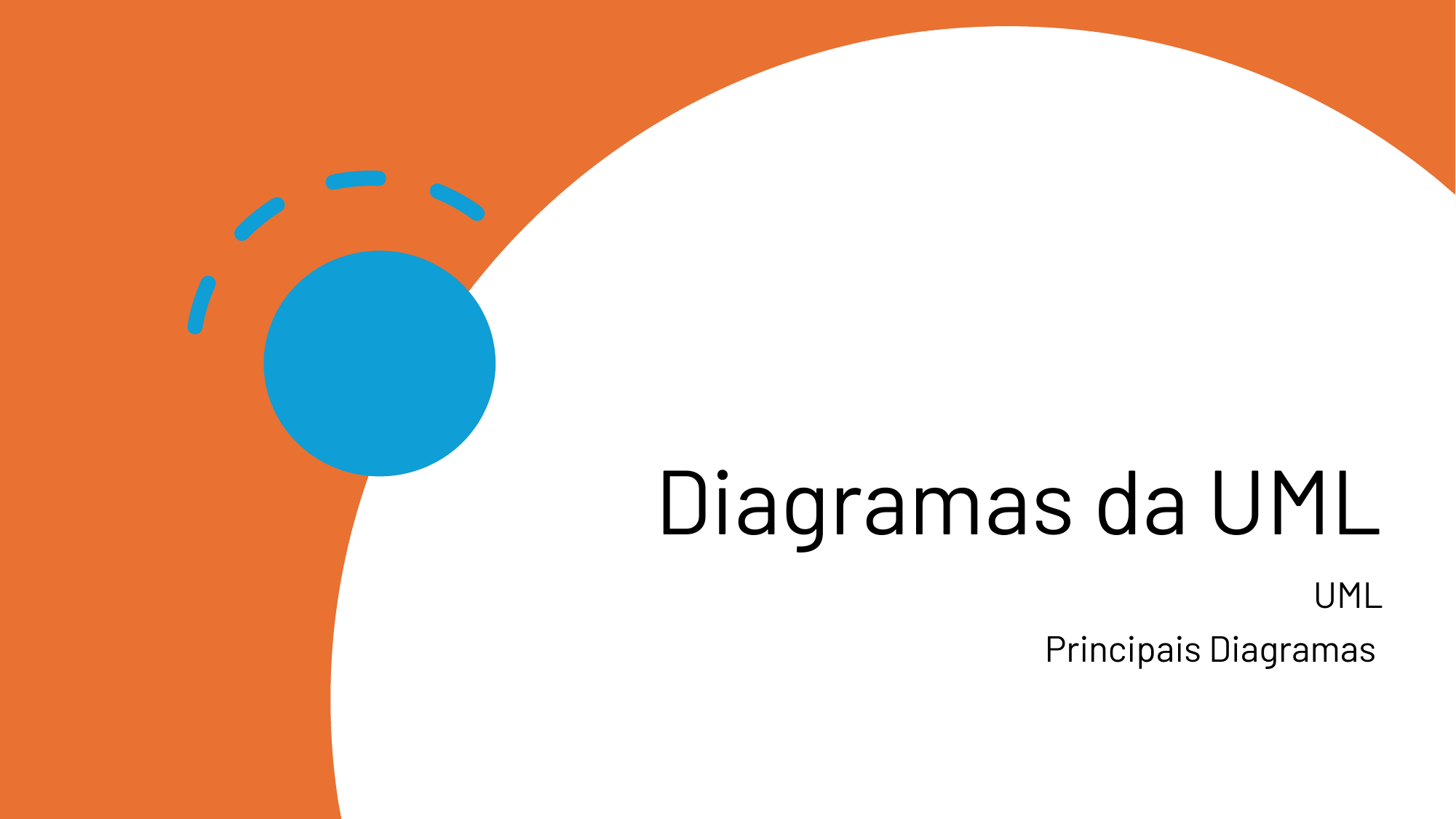

# Diagramas da UML

UML
Principais Diagramas